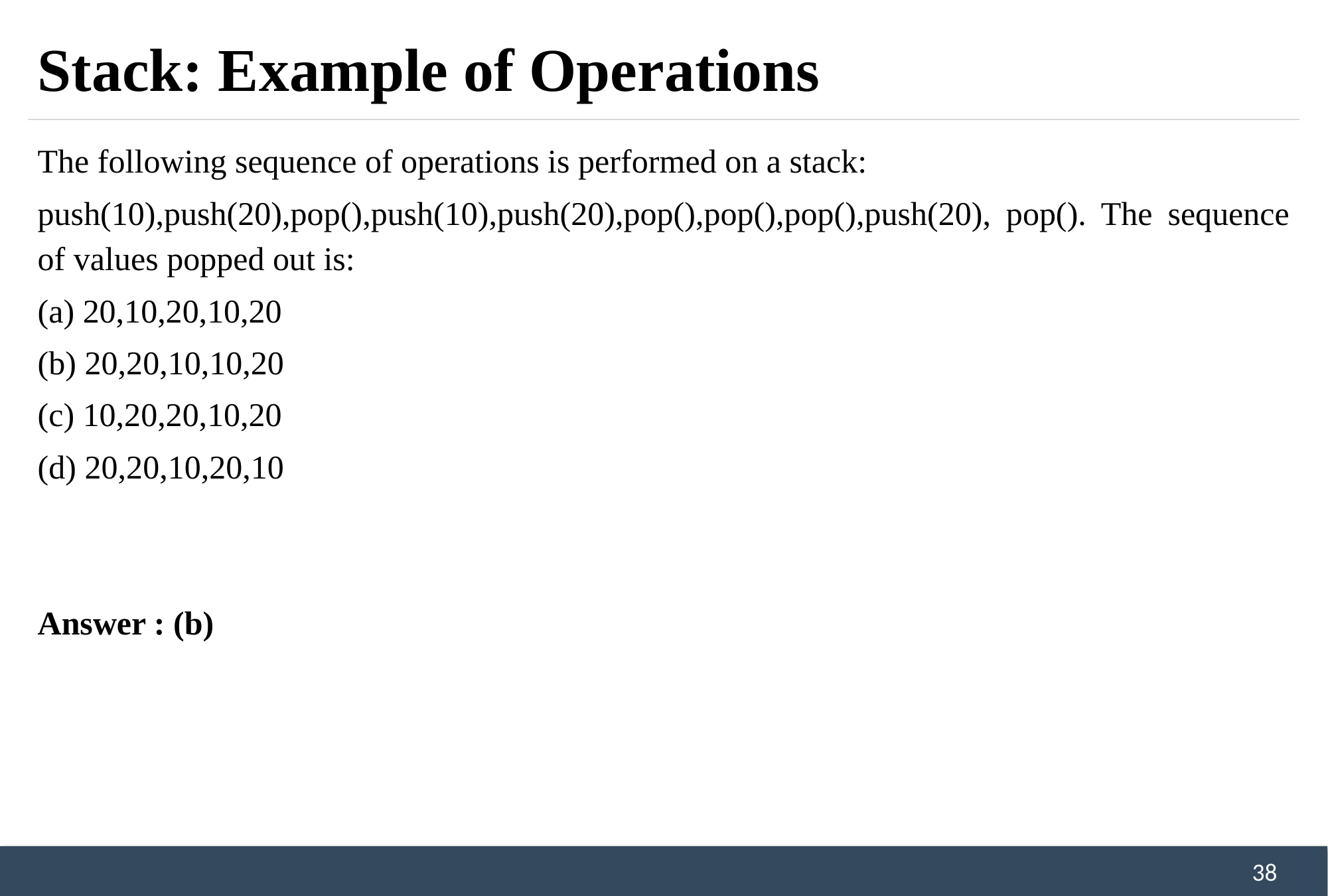

# Stack: Example of Operations
The following sequence of operations is performed on a stack:
push(10),push(20),pop(),push(10),push(20),pop(),pop(),pop(),push(20), pop(). The sequence of values popped out is:
(a) 20,10,20,10,20
(b) 20,20,10,10,20
(c) 10,20,20,10,20
(d) 20,20,10,20,10

Answer : (b)